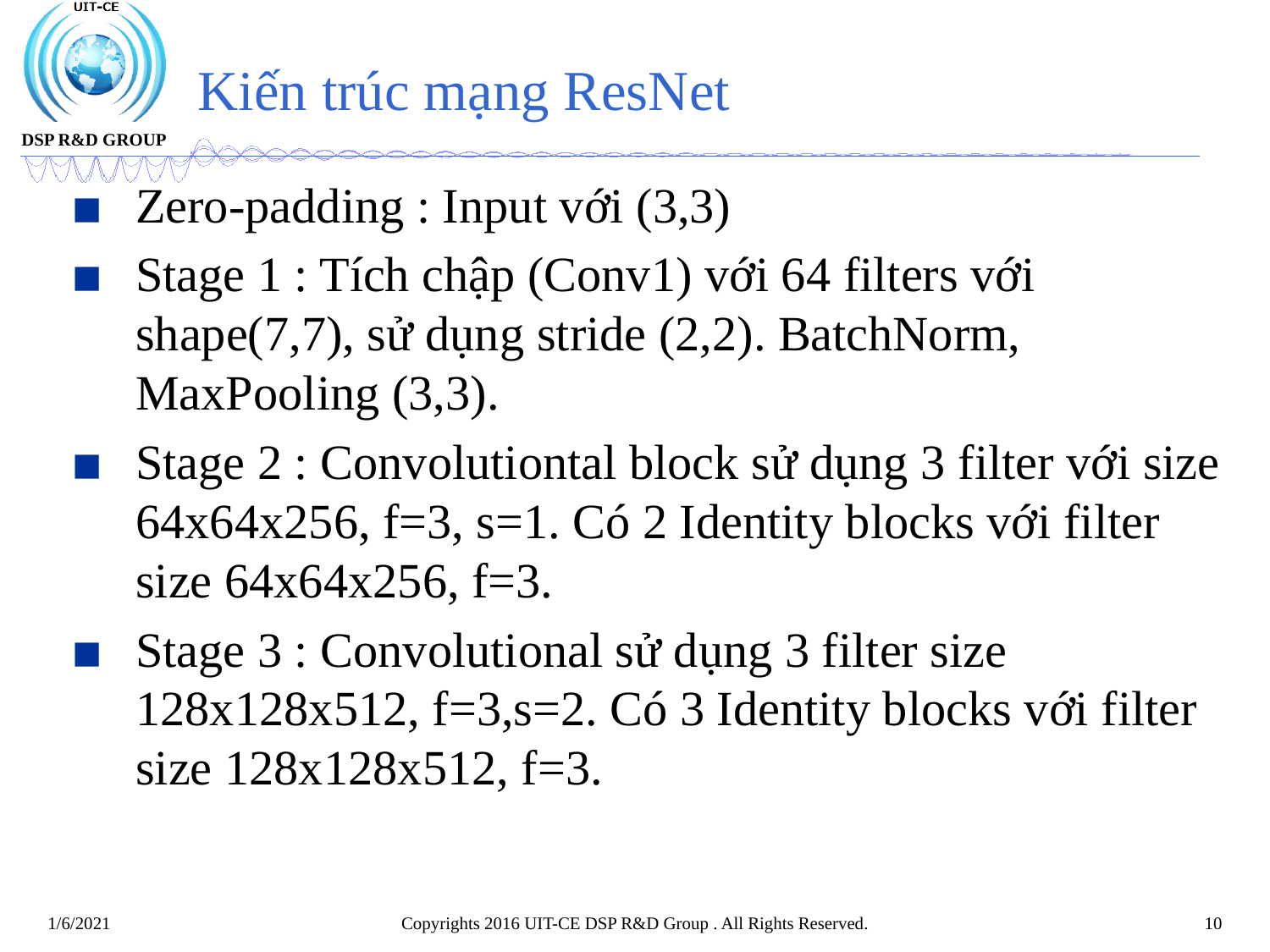

# Kiến trúc mạng ResNet
Zero-padding : Input với (3,3)
Stage 1 : Tích chập (Conv1) với 64 filters với shape(7,7), sử dụng stride (2,2). BatchNorm, MaxPooling (3,3).
Stage 2 : Convolutiontal block sử dụng 3 filter với size 64x64x256, f=3, s=1. Có 2 Identity blocks với filter size 64x64x256, f=3.
Stage 3 : Convolutional sử dụng 3 filter size 128x128x512, f=3,s=2. Có 3 Identity blocks với filter size 128x128x512, f=3.

Copyrights 2016 UIT-CE DSP R&D Group . All Rights Reserved.
10
1/6/2021